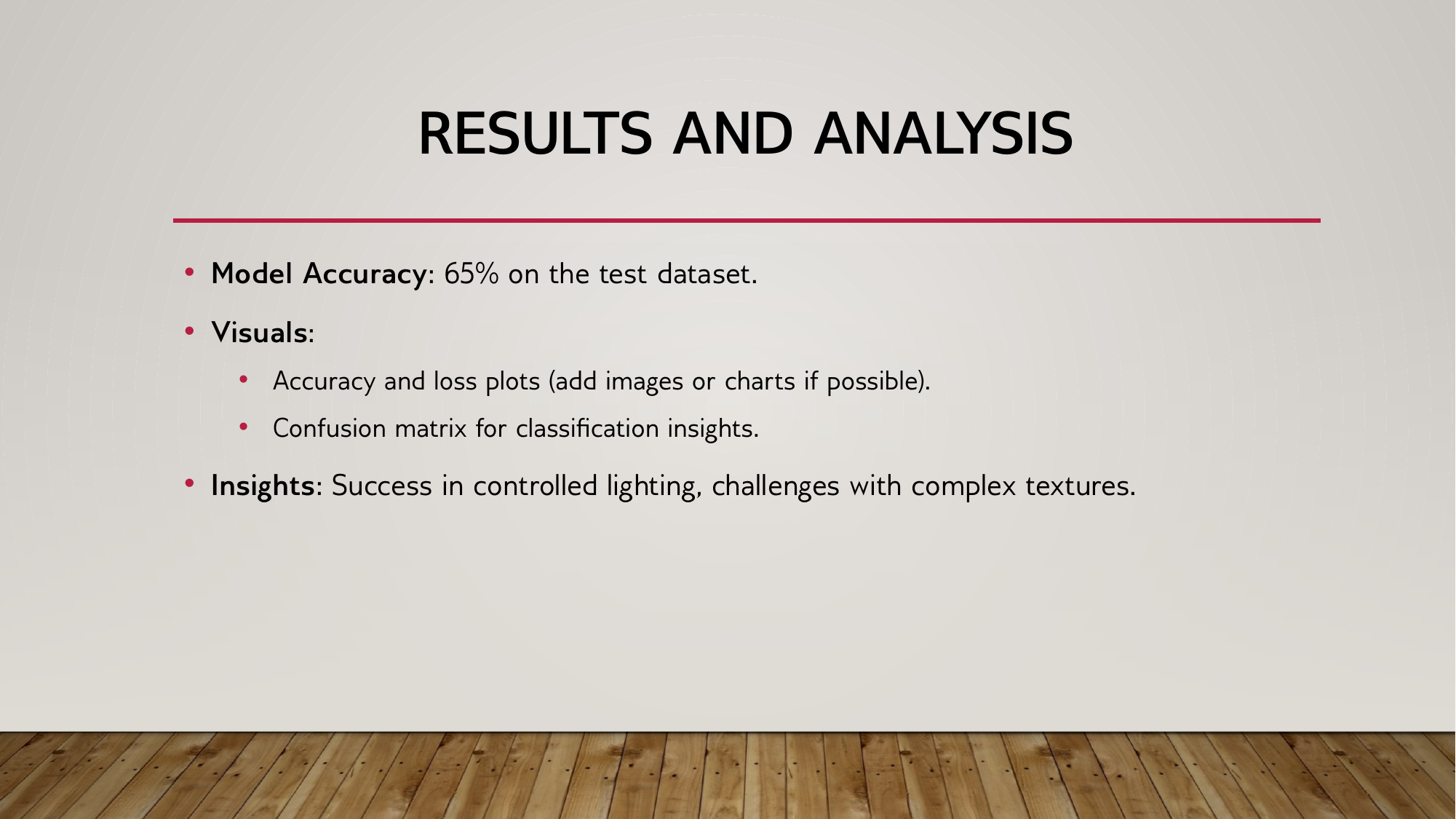

# Results and Analysis
Model Accuracy: 65% on the test dataset.
Visuals:
Accuracy and loss plots (add images or charts if possible).
Confusion matrix for classification insights.
Insights: Success in controlled lighting, challenges with complex textures.